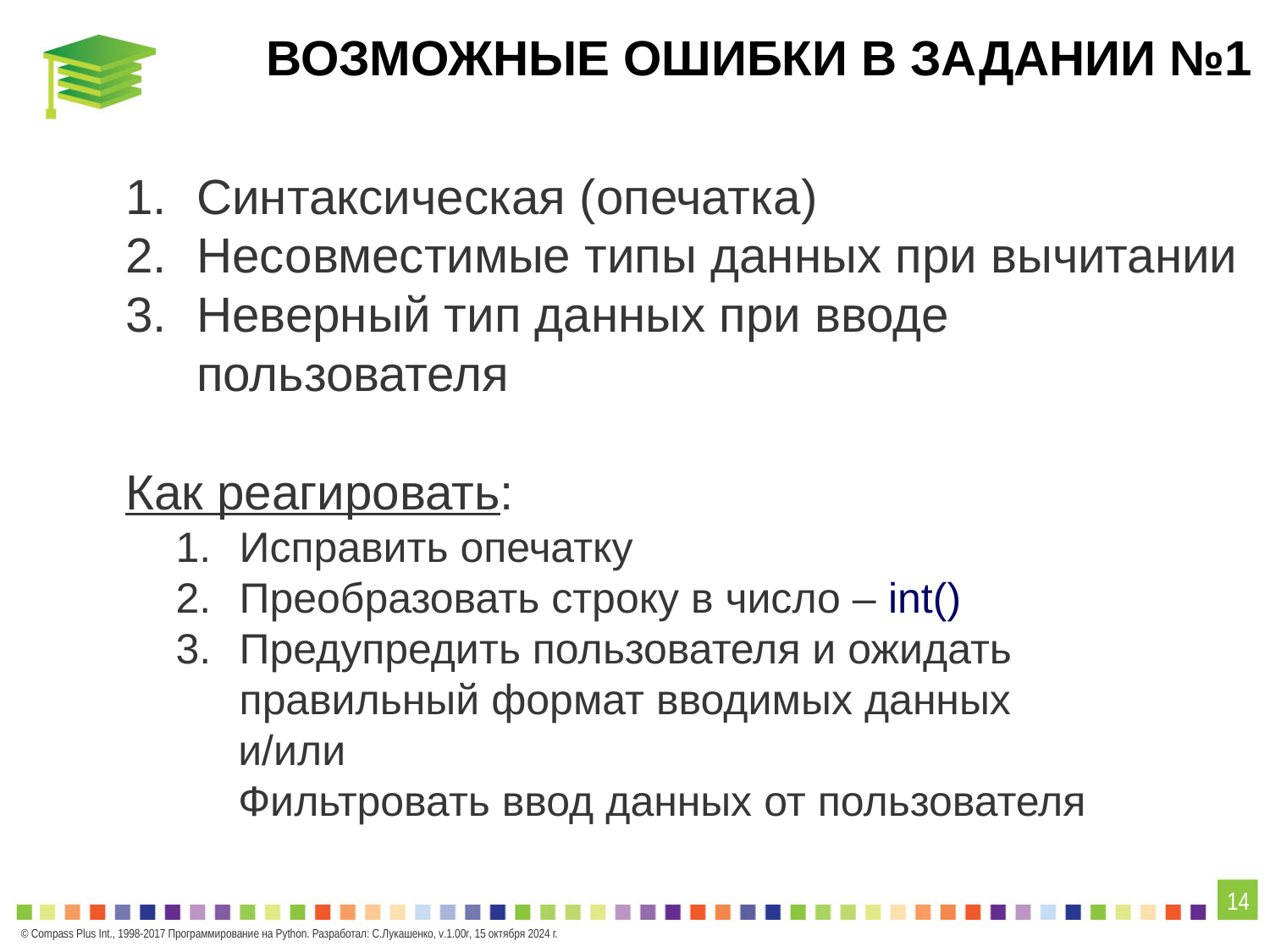

# Возможные ошибки в задании №1
Синтаксическая (опечатка)
Несовместимые типы данных при вычитании
Неверный тип данных при вводе пользователя

Как реагировать:
Исправить опечатку
Преобразовать строку в число – int()
Предупредить пользователя и ожидать правильный формат вводимых данных
 и/или
 Фильтровать ввод данных от пользователя